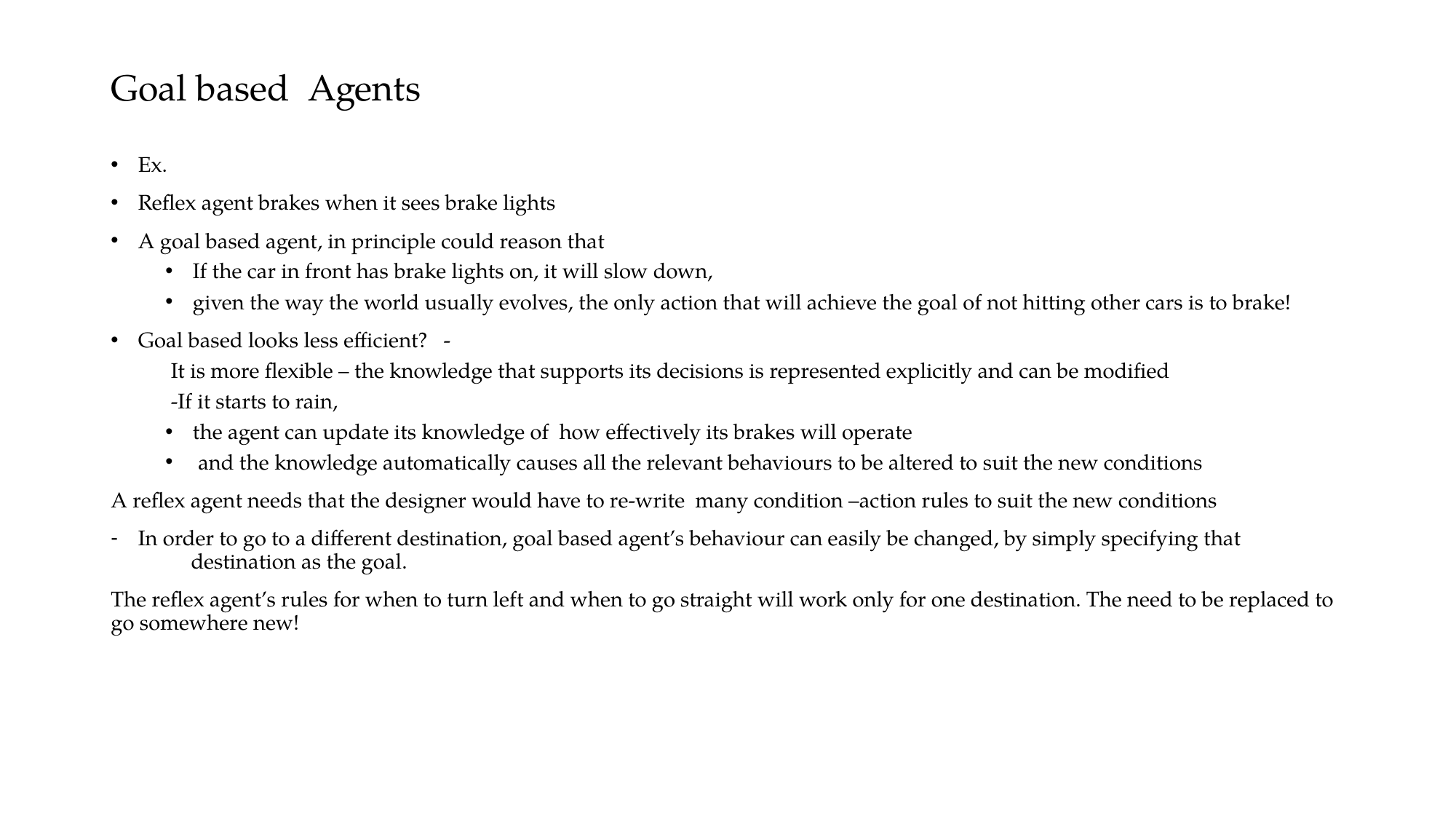

# Goal based  Agents
Ex.
Reflex agent brakes when it sees brake lights
A goal based agent, in principle could reason that
If the car in front has brake lights on, it will slow down,
given the way the world usually evolves, the only action that will achieve the goal of not hitting other cars is to brake!
Goal based looks less efficient?   -
 It is more flexible – the knowledge that supports its decisions is represented explicitly and can be modified
 -If it starts to rain,
the agent can update its knowledge of  how effectively its brakes will operate
 and the knowledge automatically causes all the relevant behaviours to be altered to suit the new conditions
A reflex agent needs that the designer would have to re-write  many condition –action rules to suit the new conditions
In order to go to a different destination, goal based agent’s behaviour can easily be changed, by simply specifying that
          destination as the goal.
The reflex agent’s rules for when to turn left and when to go straight will work only for one destination. The need to be replaced to go somewhere new!